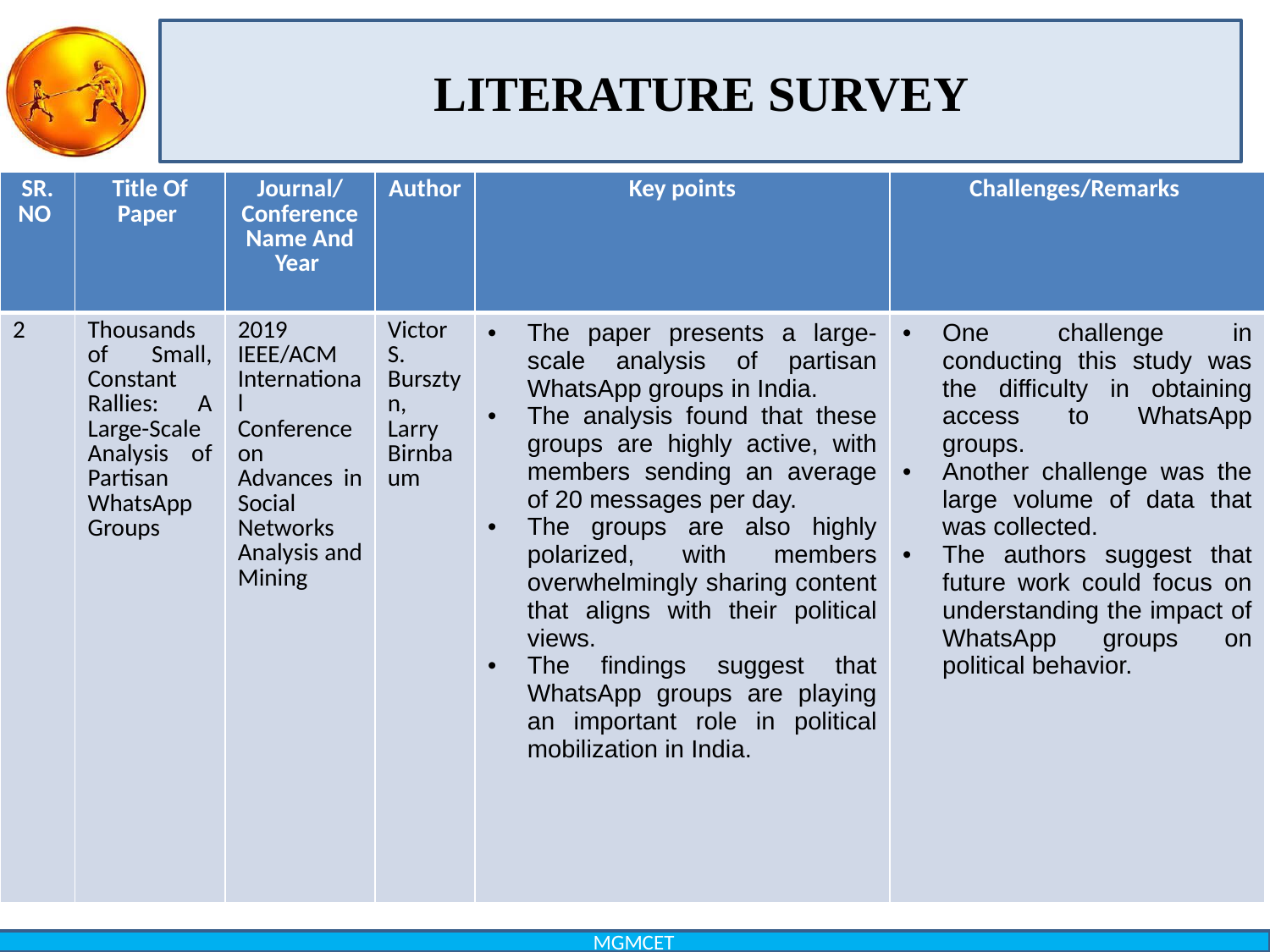

# LITERATURE SURVEY
| SR. NO | Title Of Paper | Journal/ Conference Name And Year | Author | Key points | Challenges/Remarks |
| --- | --- | --- | --- | --- | --- |
| 2 | Thousands of Small, Constant Rallies: A Large-Scale Analysis of Partisan WhatsApp Groups | 2019 IEEE/ACM International Conference on Advances in Social Networks Analysis and Mining | Victor S. Bursztyn, Larry Birnbaum | The paper presents a large-scale analysis of partisan WhatsApp groups in India. The analysis found that these groups are highly active, with members sending an average of 20 messages per day. The groups are also highly polarized, with members overwhelmingly sharing content that aligns with their political views. The findings suggest that WhatsApp groups are playing an important role in political mobilization in India. | One challenge in conducting this study was the difficulty in obtaining access to WhatsApp groups. Another challenge was the large volume of data that was collected. The authors suggest that future work could focus on understanding the impact of WhatsApp groups on political behavior. |